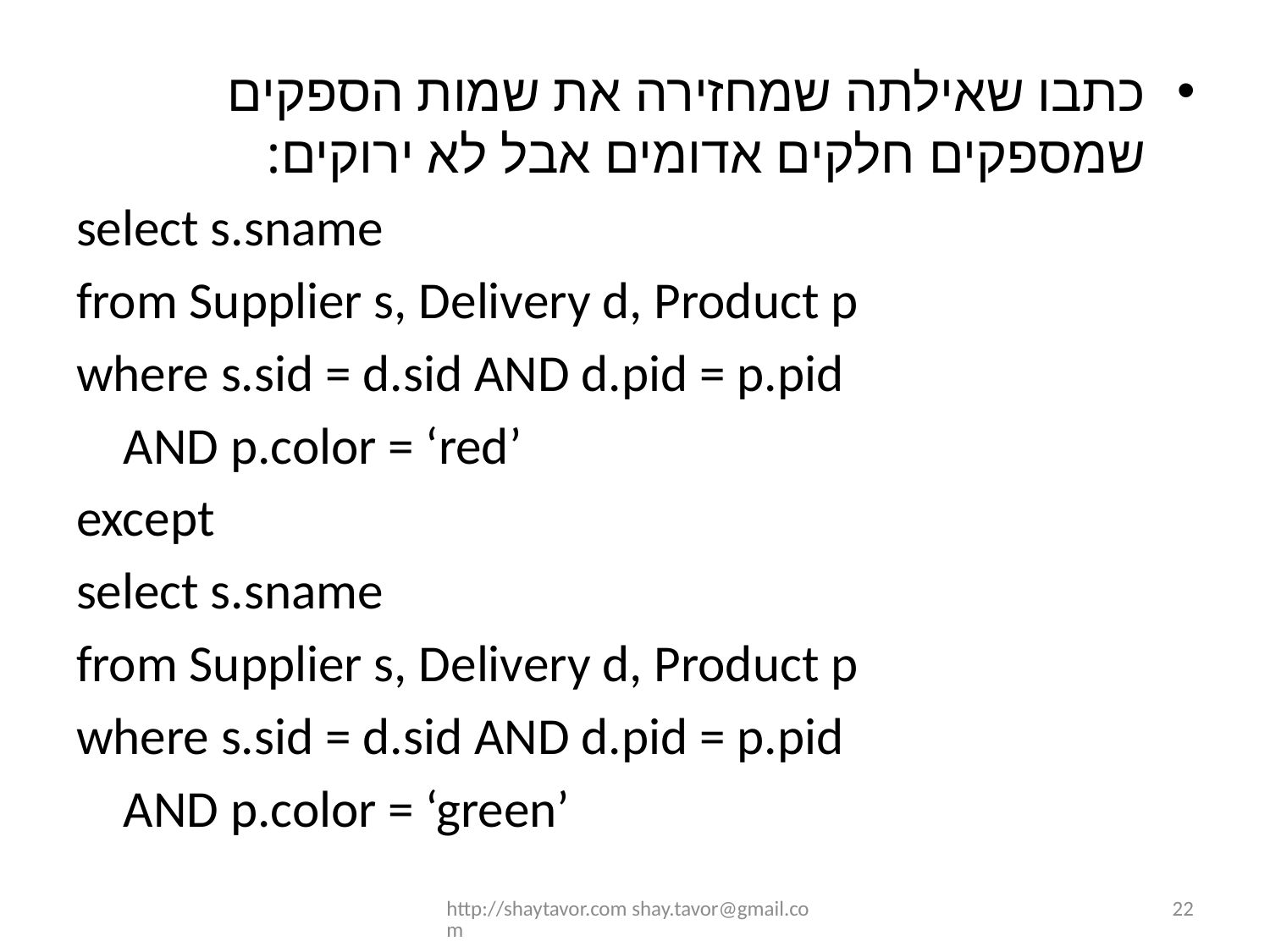

כתבו שאילתה שמחזירה את שמות הספקים שמספקים חלקים אדומים אבל לא ירוקים:
select s.sname
from Supplier s, Delivery d, Product p
where s.sid = d.sid AND d.pid = p.pid
		AND p.color = ‘red’
except
select s.sname
from Supplier s, Delivery d, Product p
where s.sid = d.sid AND d.pid = p.pid
		AND p.color = ‘green’

http://shaytavor.com shay.tavor@gmail.com
22